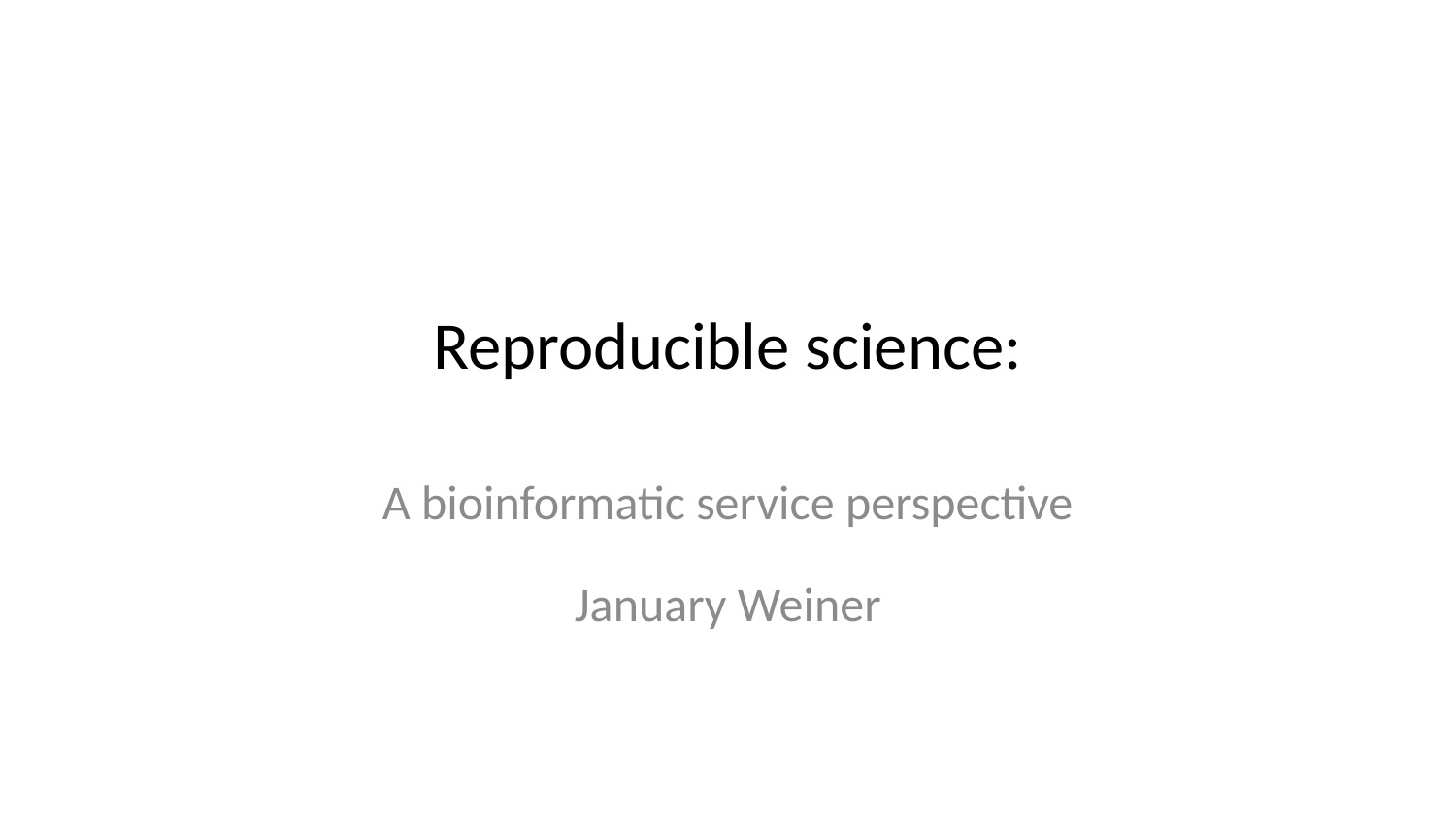

Reproducible science:
A bioinformatic service perspective
January Weiner